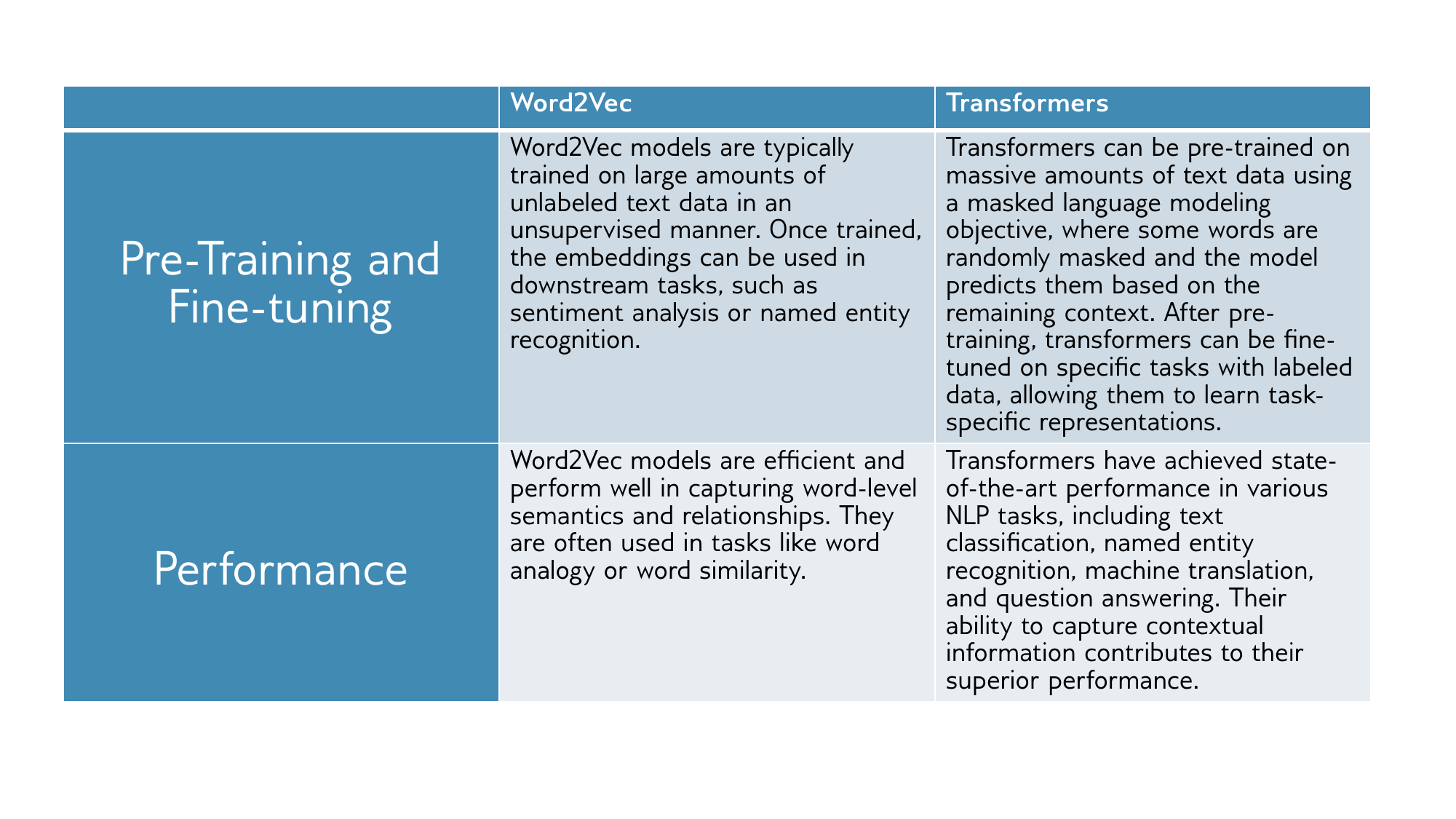

|  | Word2Vec | Transformers |
| --- | --- | --- |
| Pre-Training and Fine-tuning | Word2Vec models are typically trained on large amounts of unlabeled text data in an unsupervised manner. Once trained, the embeddings can be used in downstream tasks, such as sentiment analysis or named entity recognition. | Transformers can be pre-trained on massive amounts of text data using a masked language modeling objective, where some words are randomly masked and the model predicts them based on the remaining context. After pre-training, transformers can be fine-tuned on specific tasks with labeled data, allowing them to learn task-specific representations. |
| Performance | Word2Vec models are efficient and perform well in capturing word-level semantics and relationships. They are often used in tasks like word analogy or word similarity. | Transformers have achieved state-of-the-art performance in various NLP tasks, including text classification, named entity recognition, machine translation, and question answering. Their ability to capture contextual information contributes to their superior performance. |